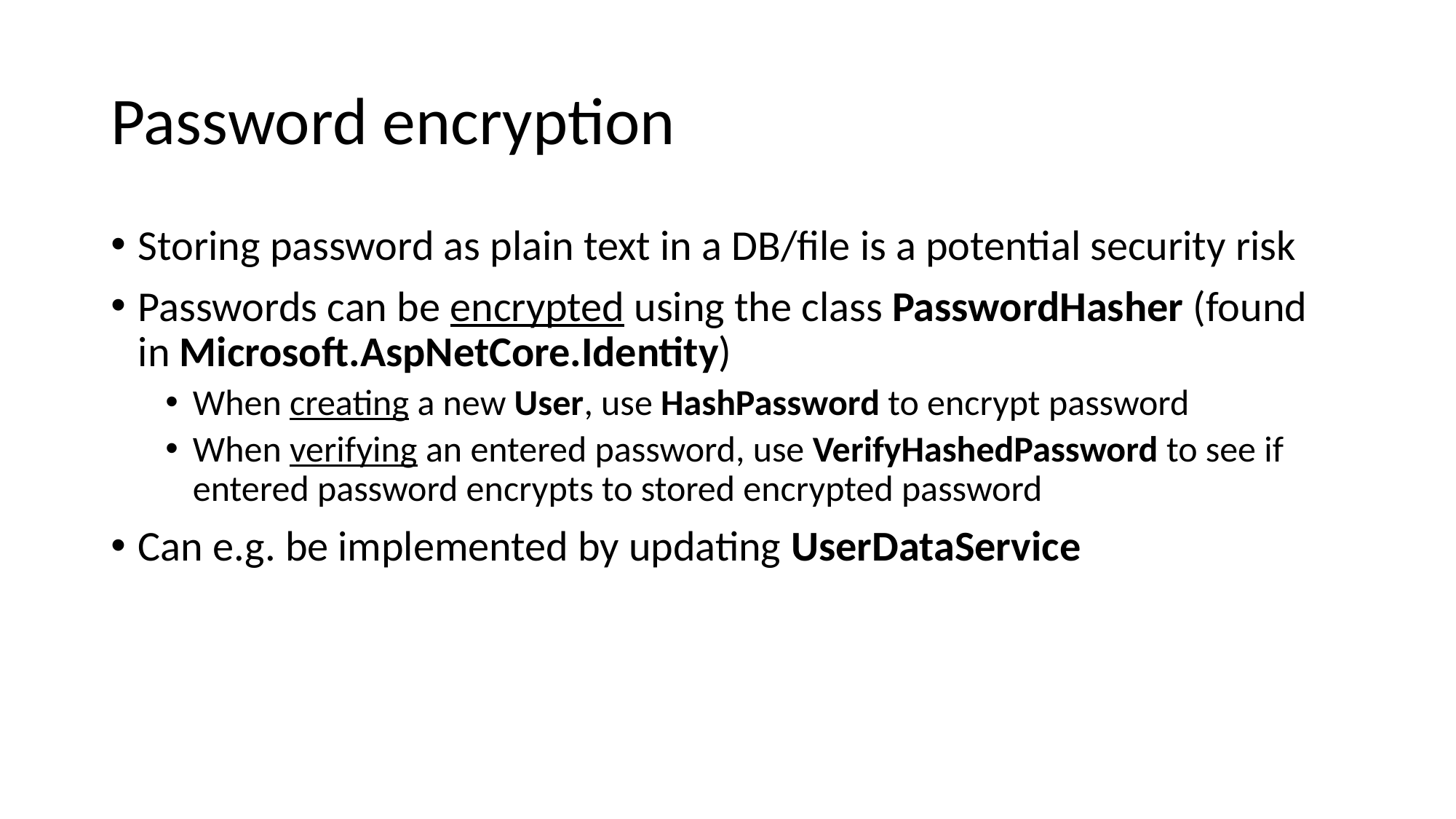

# Password encryption
Storing password as plain text in a DB/file is a potential security risk
Passwords can be encrypted using the class PasswordHasher (found in Microsoft.AspNetCore.Identity)
When creating a new User, use HashPassword to encrypt password
When verifying an entered password, use VerifyHashedPassword to see if entered password encrypts to stored encrypted password
Can e.g. be implemented by updating UserDataService